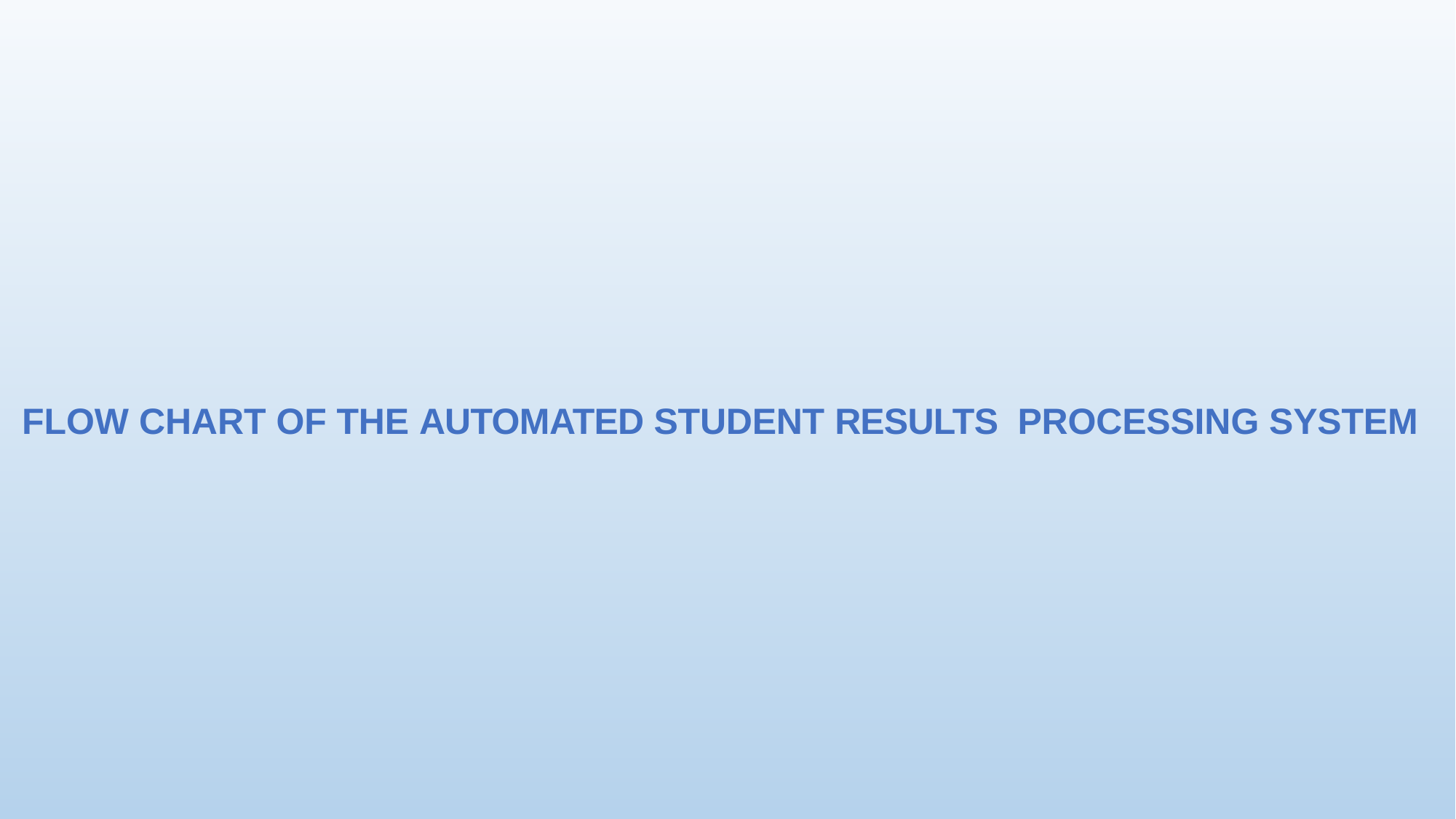

# FLOW CHART OF THE AUTOMATED STUDENT RESULTS  PROCESSING SYSTEM